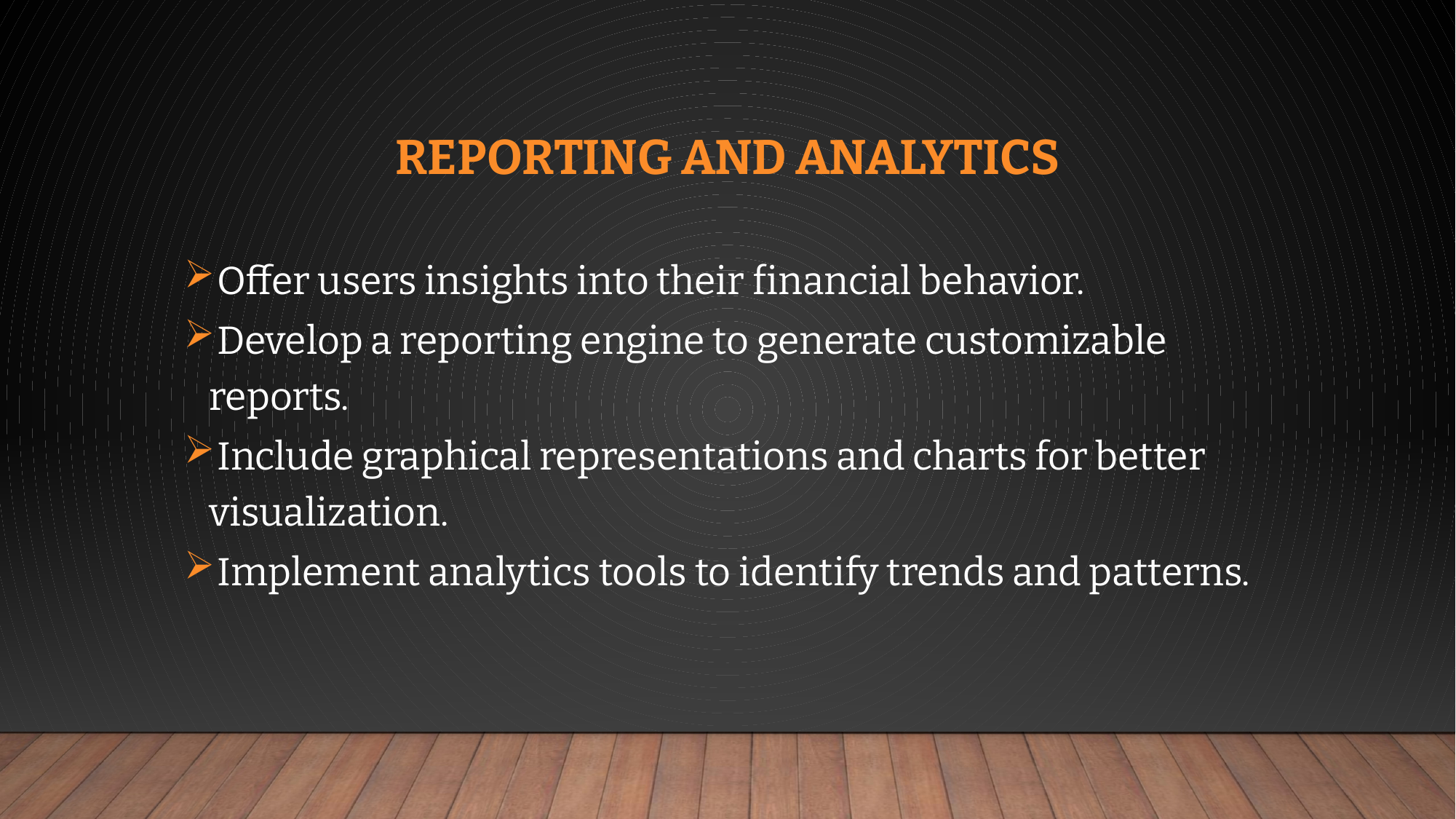

# Reporting and Analytics
 Offer users insights into their financial behavior.
 Develop a reporting engine to generate customizable reports.
 Include graphical representations and charts for better visualization.
 Implement analytics tools to identify trends and patterns.